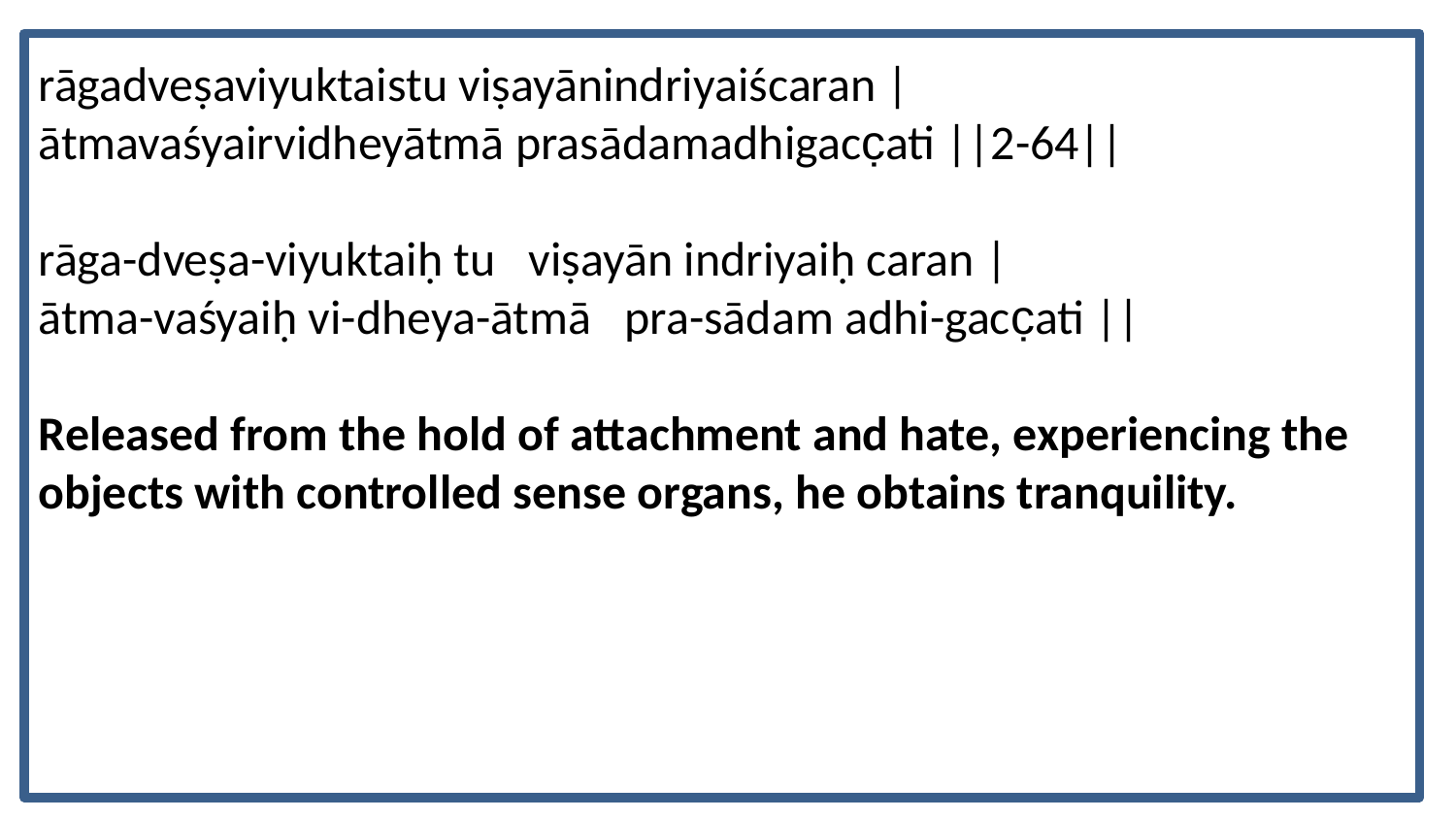

rāgadveṣaviyuktaistu viṣayānindriyaiścaran |
ātmavaśyairvidheyātmā prasādamadhigacc̣ati ||2-64||

rāga-dveṣa-viyuktaiḥ tu   viṣayān indriyaiḥ caran |
ātma-vaśyaiḥ vi-dheya-ātmā   pra-sādam adhi-gacc̣ati ||

Released from the hold of attachment and hate, experiencing the objects with controlled sense organs, he obtains tranquility.